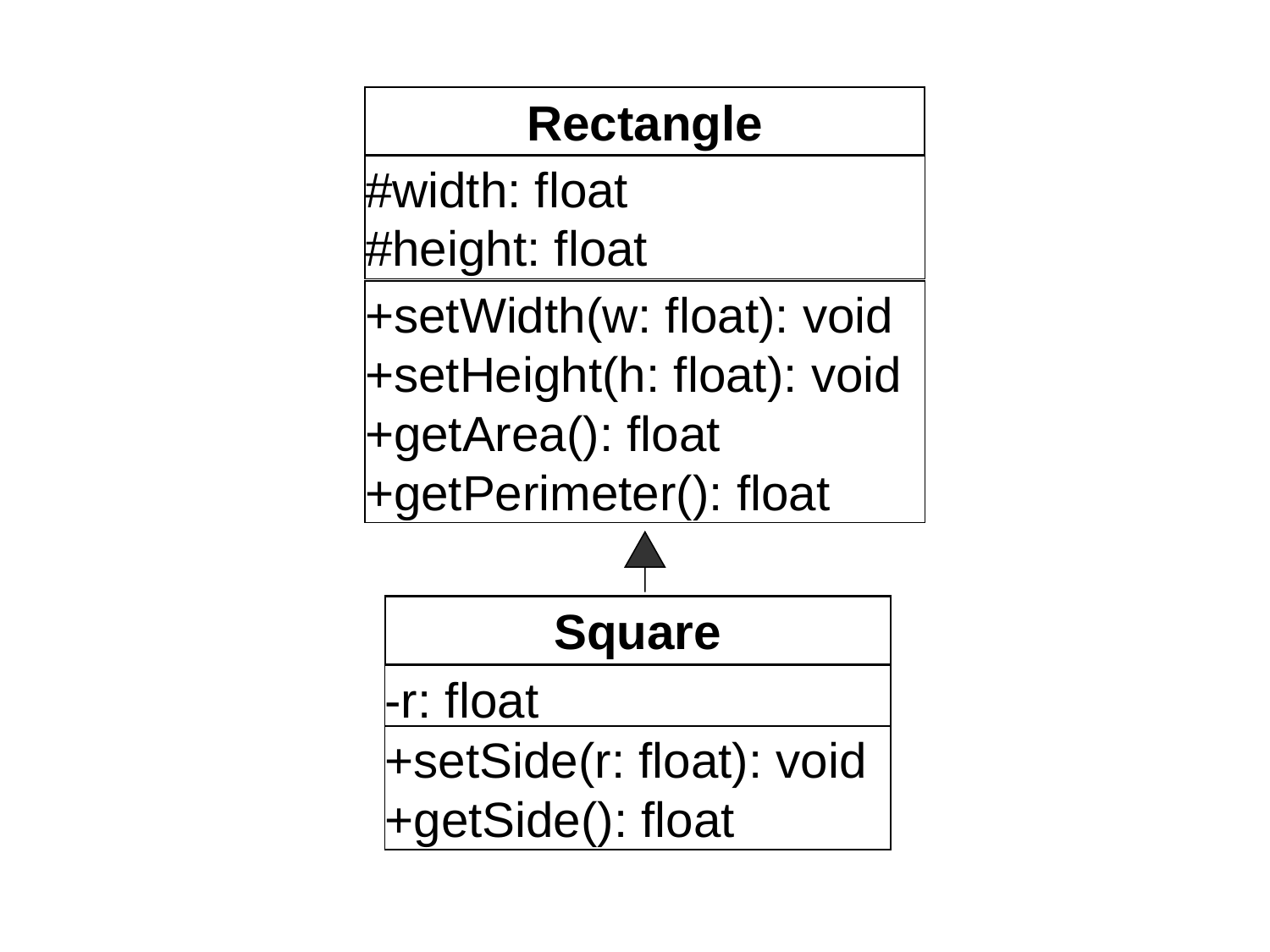

Rectangle
#width: float
#height: float
+setWidth(w: float): void
+setHeight(h: float): void
+getArea(): float
+getPerimeter(): float

Square
-r: float
+setSide(r: float): void
+getSide(): float